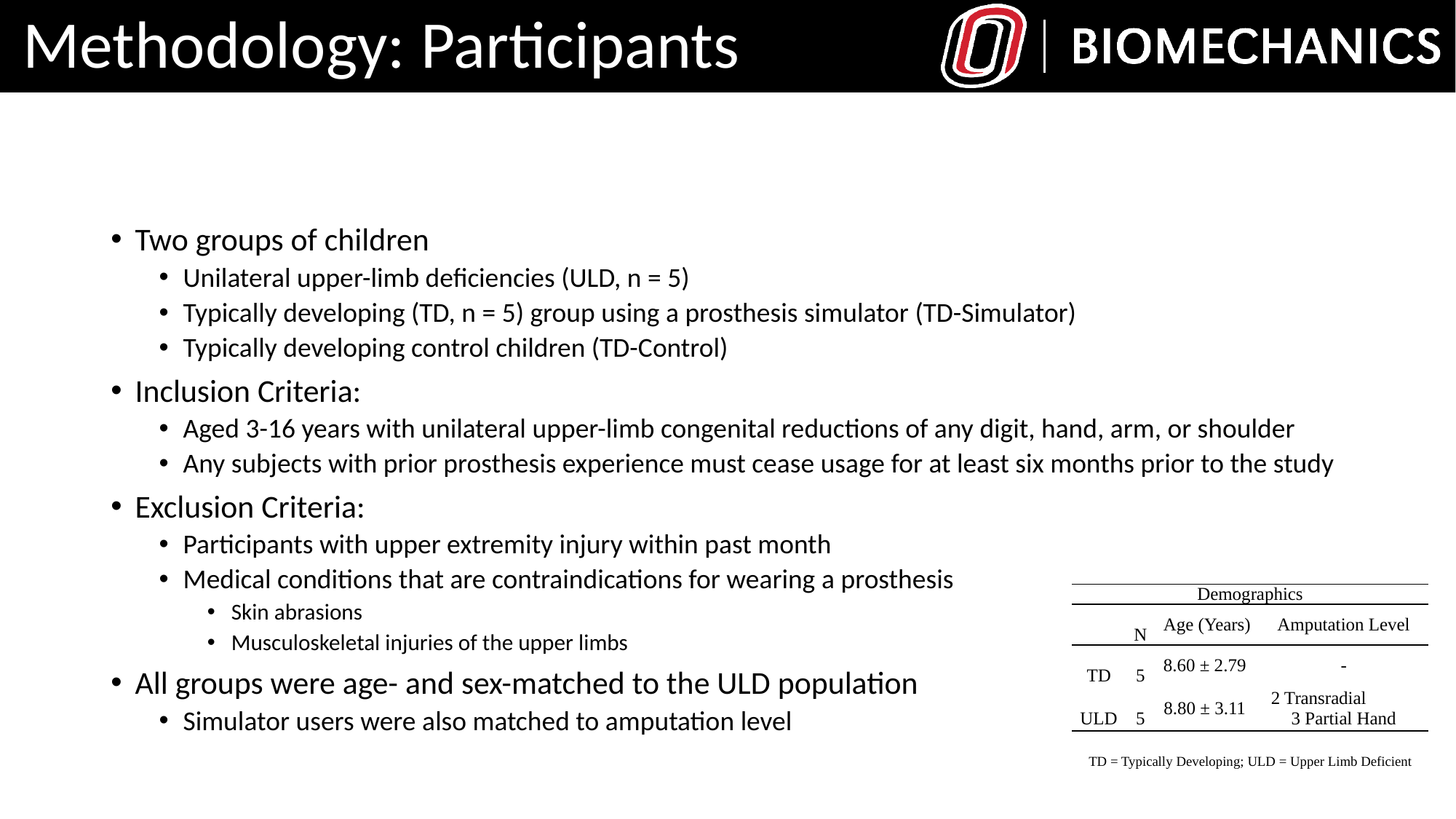

# Methodology: Participants
Two groups of children
Unilateral upper-limb deficiencies (ULD, n = 5)
Typically developing (TD, n = 5) group using a prosthesis simulator (TD-Simulator)
Typically developing control children (TD-Control)
Inclusion Criteria:
Aged 3-16 years with unilateral upper-limb congenital reductions of any digit, hand, arm, or shoulder
Any subjects with prior prosthesis experience must cease usage for at least six months prior to the study
Exclusion Criteria:
Participants with upper extremity injury within past month
Medical conditions that are contraindications for wearing a prosthesis
Skin abrasions
Musculoskeletal injuries of the upper limbs
All groups were age- and sex-matched to the ULD population
Simulator users were also matched to amputation level

| Demographics |  |  |  |
| --- | --- | --- | --- |
|  | N | Age (Years) | Amputation Level |
| TD | 5 | 8.60 ± 2.79 | - |
| ULD | 5 | 8.80 ± 3.11 | 2 Transradial 3 Partial Hand |
| TD = Typically Developing; ULD = Upper Limb Deficient |  |  |  |